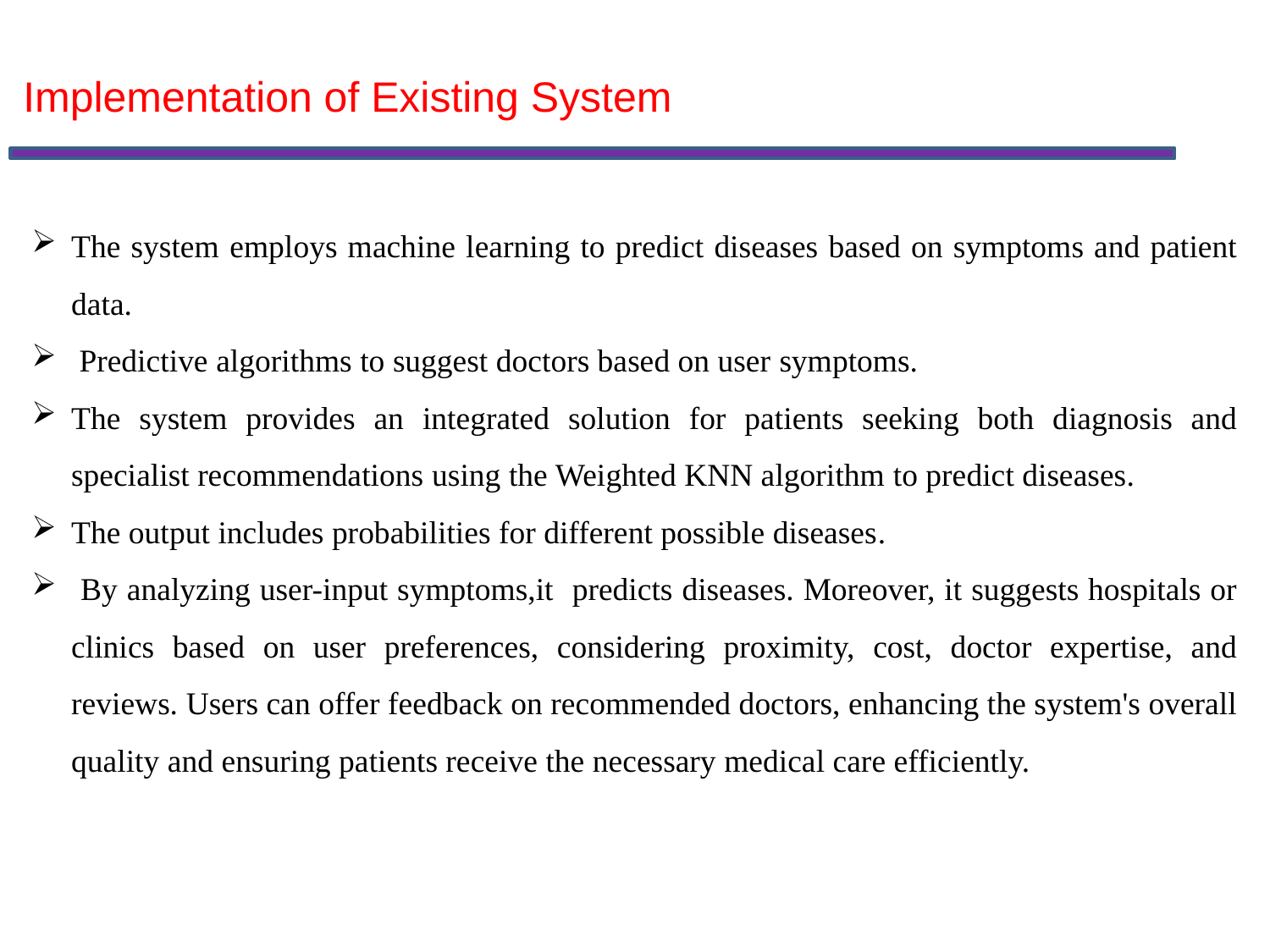

Implementation of Existing System

The system employs machine learning to predict diseases based on symptoms and patient data.
 Predictive algorithms to suggest doctors based on user symptoms.
The system provides an integrated solution for patients seeking both diagnosis and specialist recommendations using the Weighted KNN algorithm to predict diseases.
The output includes probabilities for different possible diseases.
 By analyzing user-input symptoms,it  predicts diseases. Moreover, it suggests hospitals or clinics based on user preferences, considering proximity, cost, doctor expertise, and reviews. Users can offer feedback on recommended doctors, enhancing the system's overall quality and ensuring patients receive the necessary medical care efficiently.